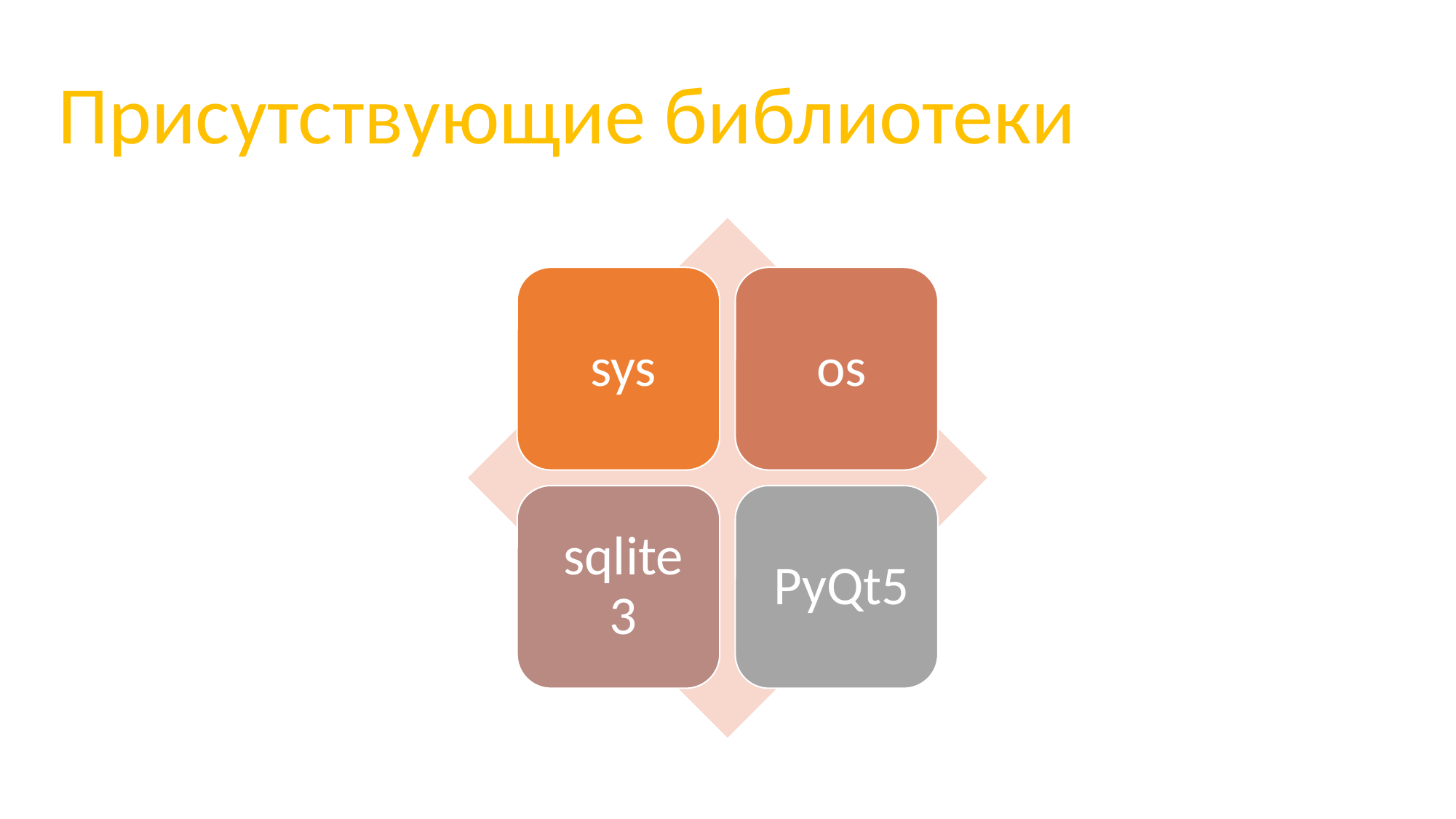

# Присутствующие библиотеки
sys
os
sqlite3
PyQt5